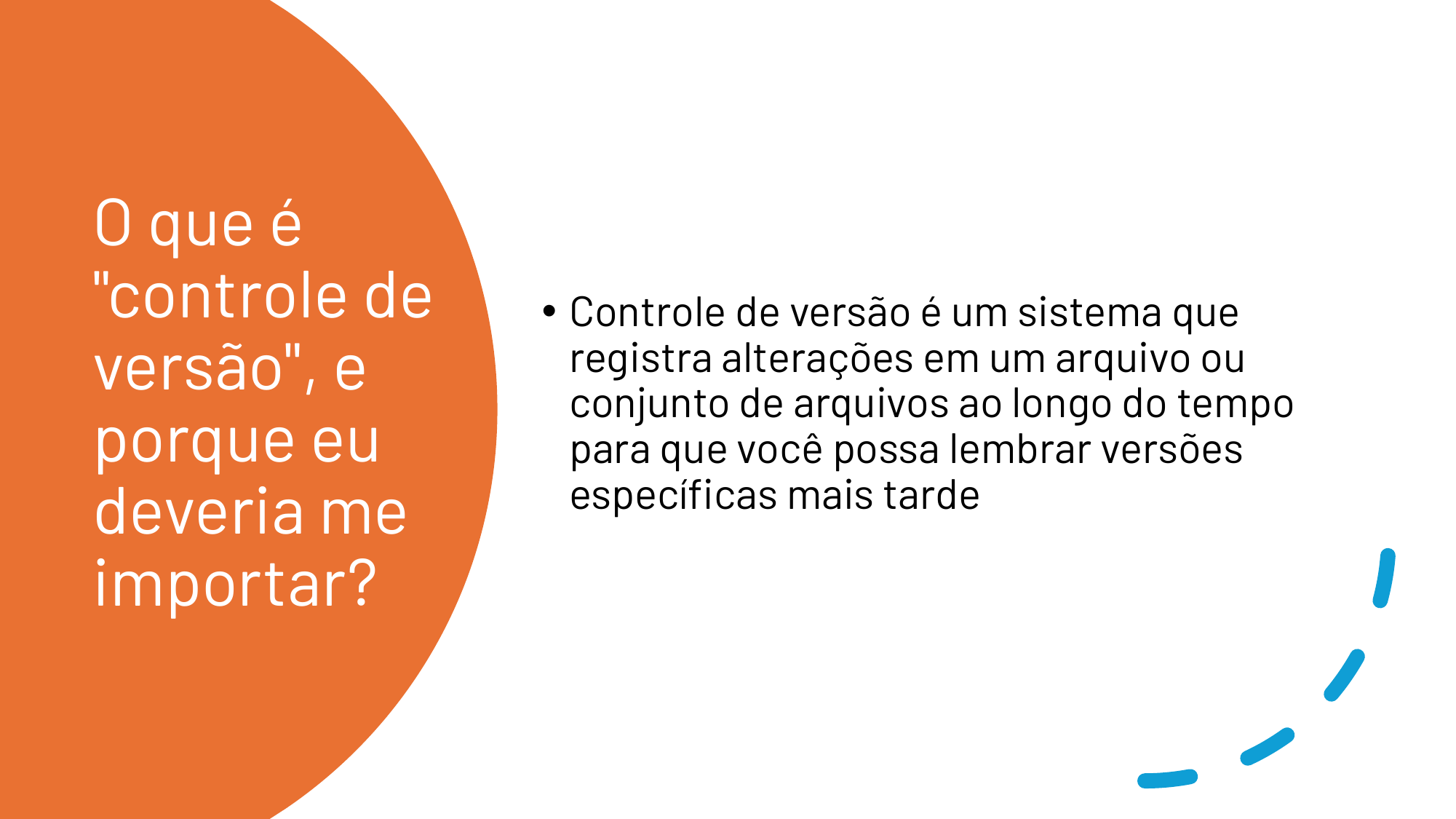

Controle de versão é um sistema que registra alterações em um arquivo ou conjunto de arquivos ao longo do tempo para que você possa lembrar versões específicas mais tarde
# O que é "controle de versão", e porque eu deveria me importar?